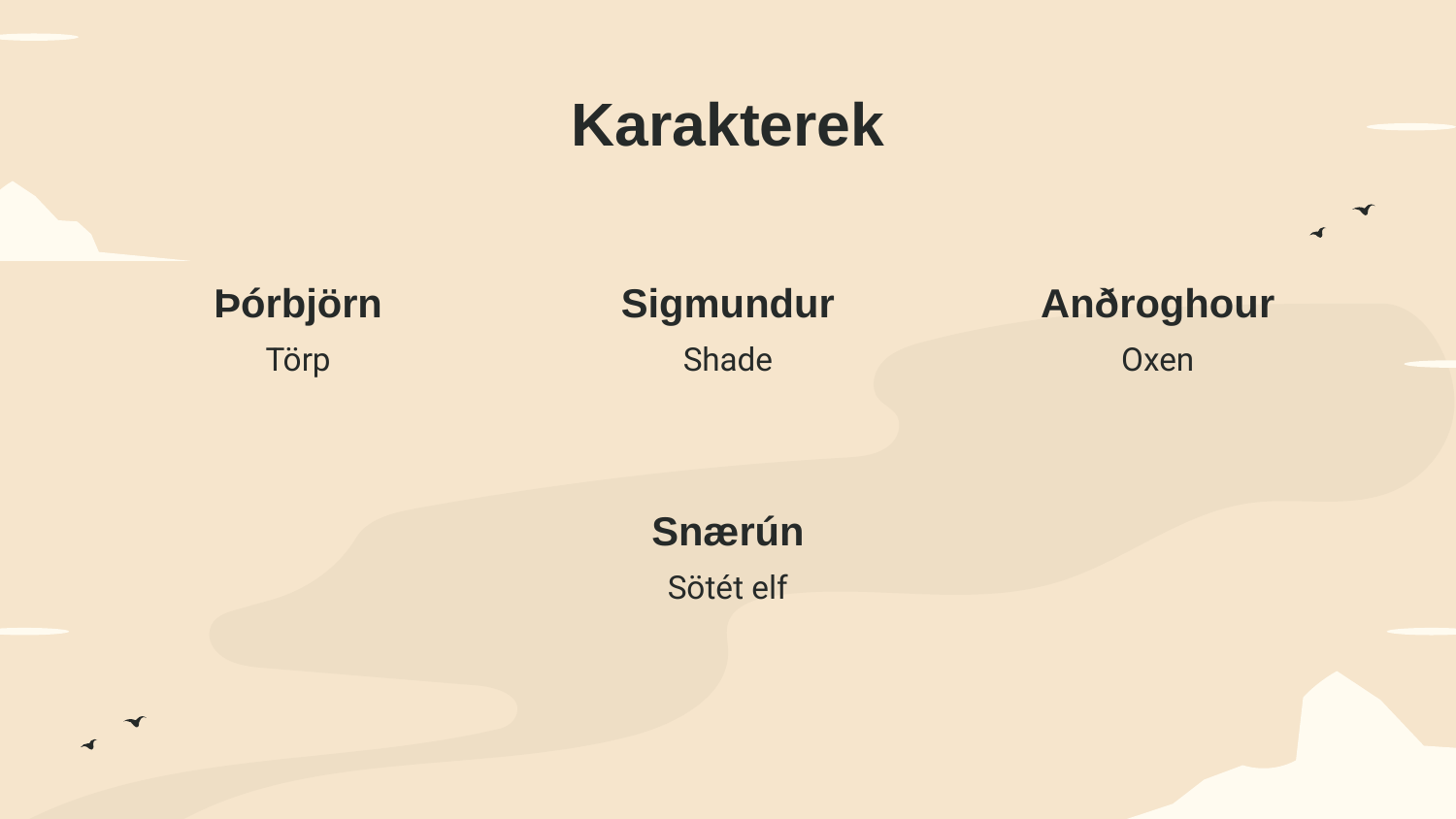

# Karakterek
Þórbjörn
Sigmundur
Anðroghour
Törp
Shade
Oxen
Snærún
Sötét elf